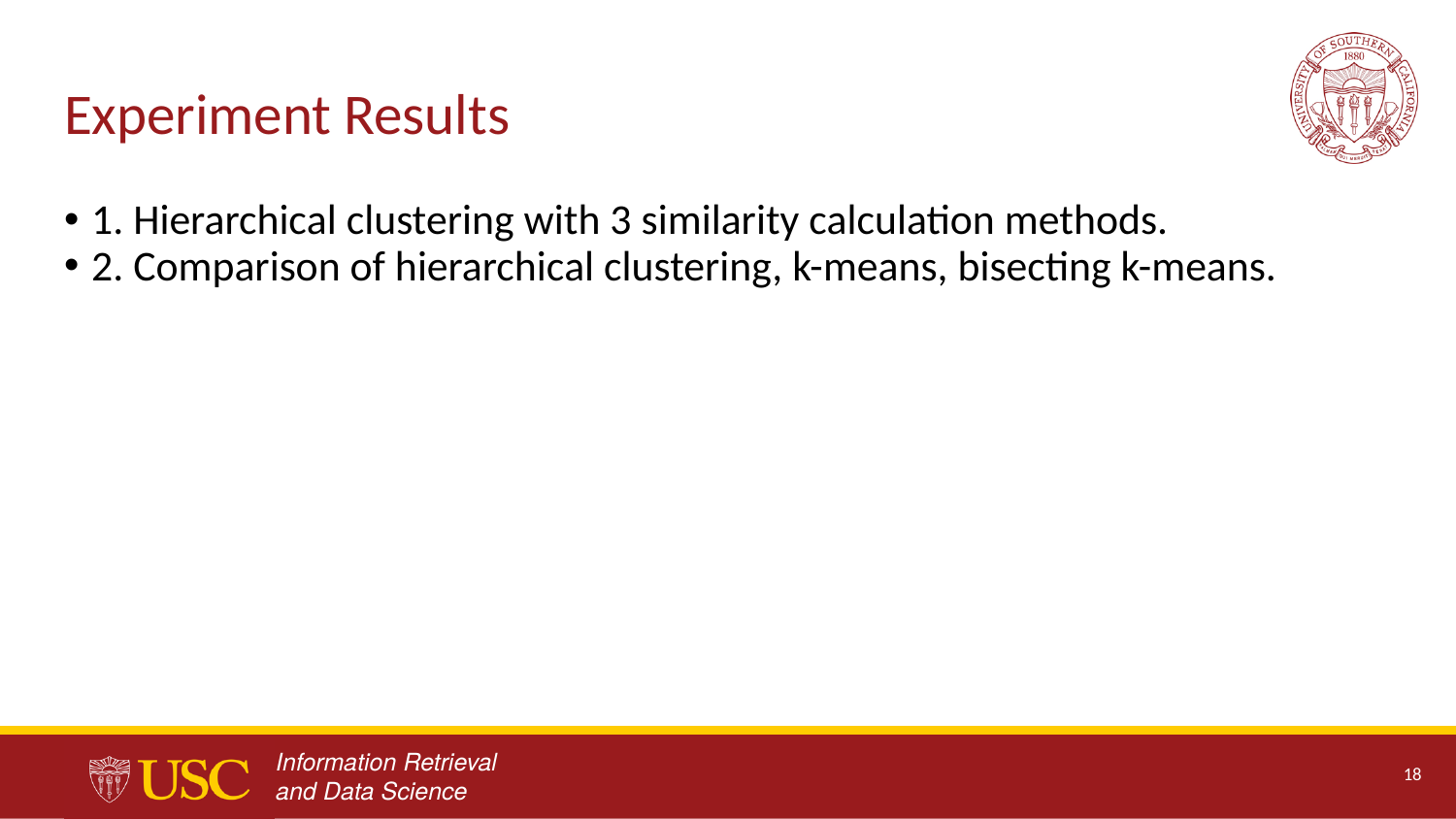

# Experiment Results
1. Hierarchical clustering with 3 similarity calculation methods.
2. Comparison of hierarchical clustering, k-means, bisecting k-means.
18